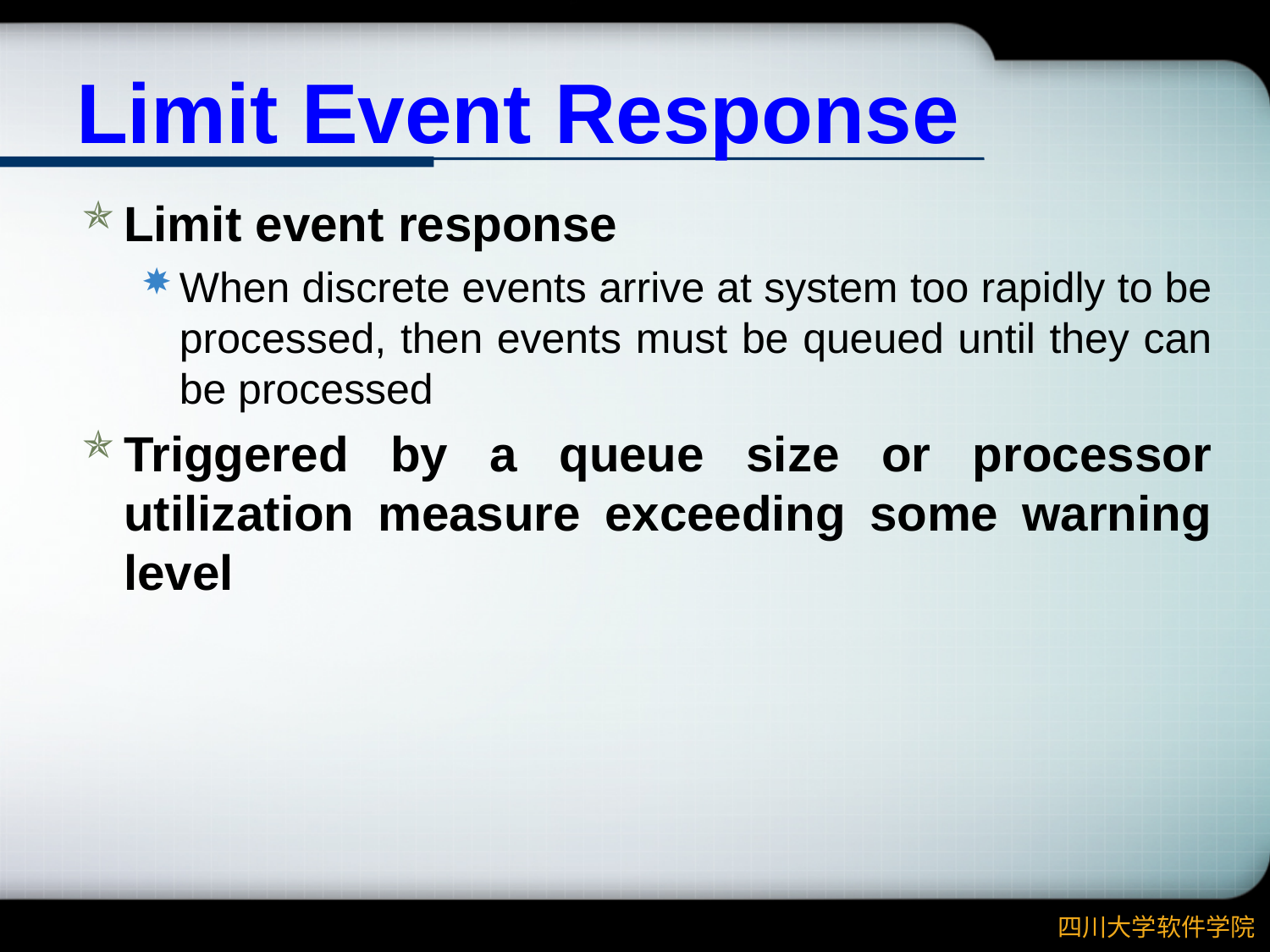

# Limit Event Response
Limit event response
When discrete events arrive at system too rapidly to be processed, then events must be queued until they can be processed
Triggered by a queue size or processor utilization measure exceeding some warning level